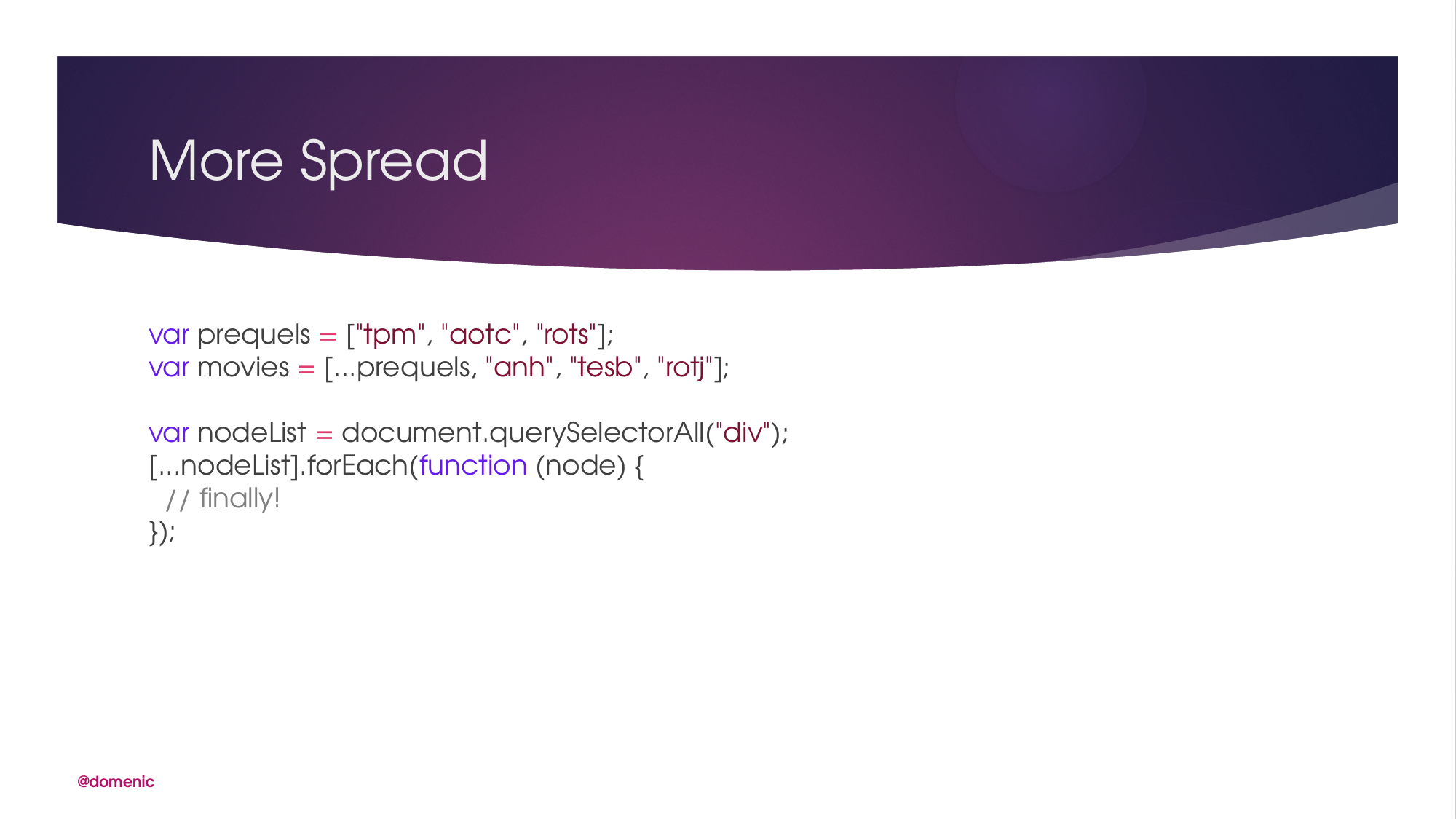

# More Spread
var prequels = ["tpm", "aotc", "rots"];
var movies = [...prequels, "anh", "tesb", "rotj"];
var nodeList = document.querySelectorAll("div");
[...nodeList].forEach(function (node) {
  // finally!
});
@domenic